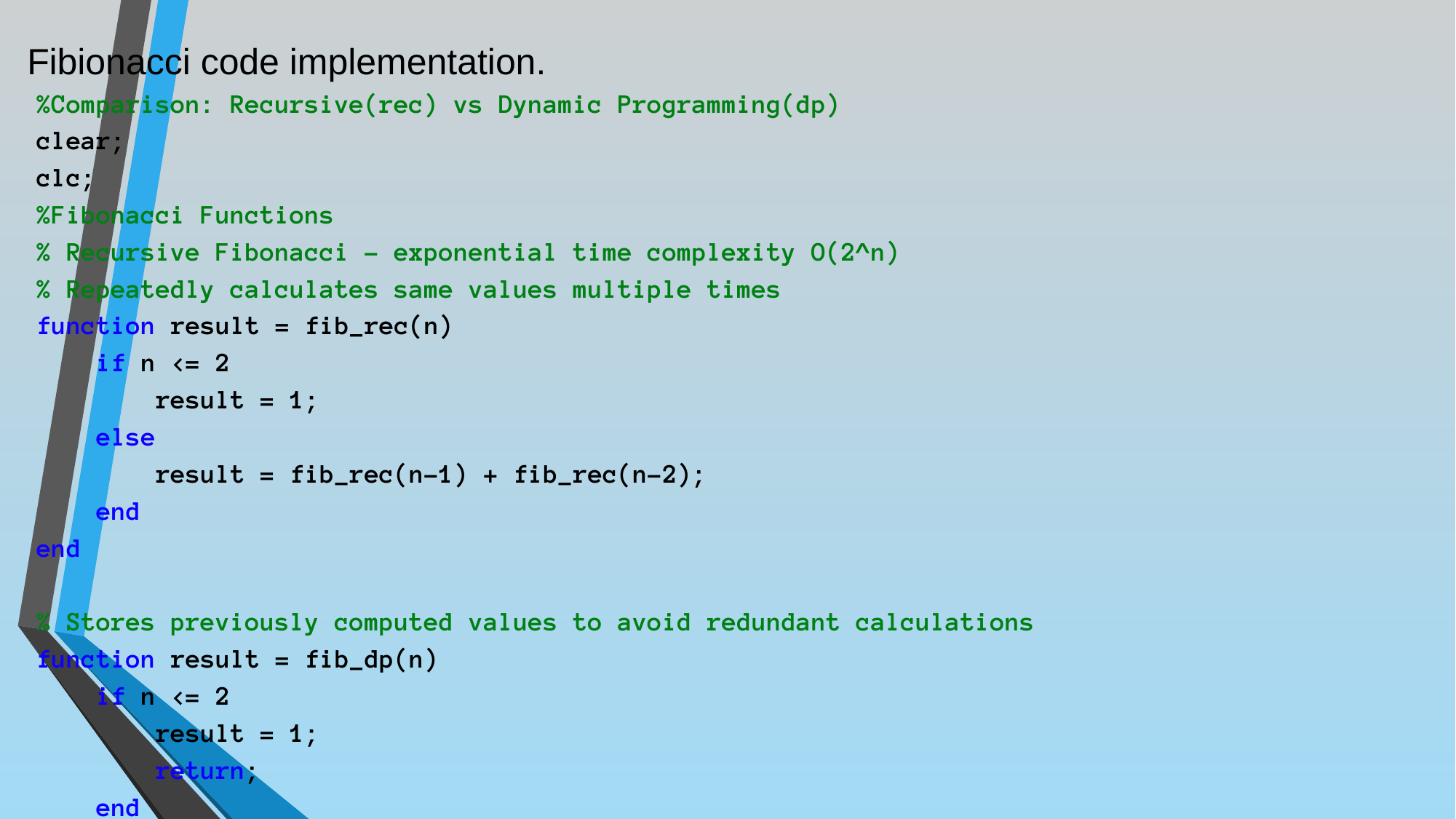

Fibionacci code implementation.
%Comparison: Recursive(rec) vs Dynamic Programming(dp)
clear;
clc;
%Fibonacci Functions
% Recursive Fibonacci - exponential time complexity O(2^n)
% Repeatedly calculates same values multiple times
function result = fib_rec(n)
    if n <= 2
        result = 1;
    else
        result = fib_rec(n-1) + fib_rec(n-2);
    end
end

% Stores previously computed values to avoid redundant calculations
function result = fib_dp(n)
    if n <= 2
        result = 1;
        return;
    end